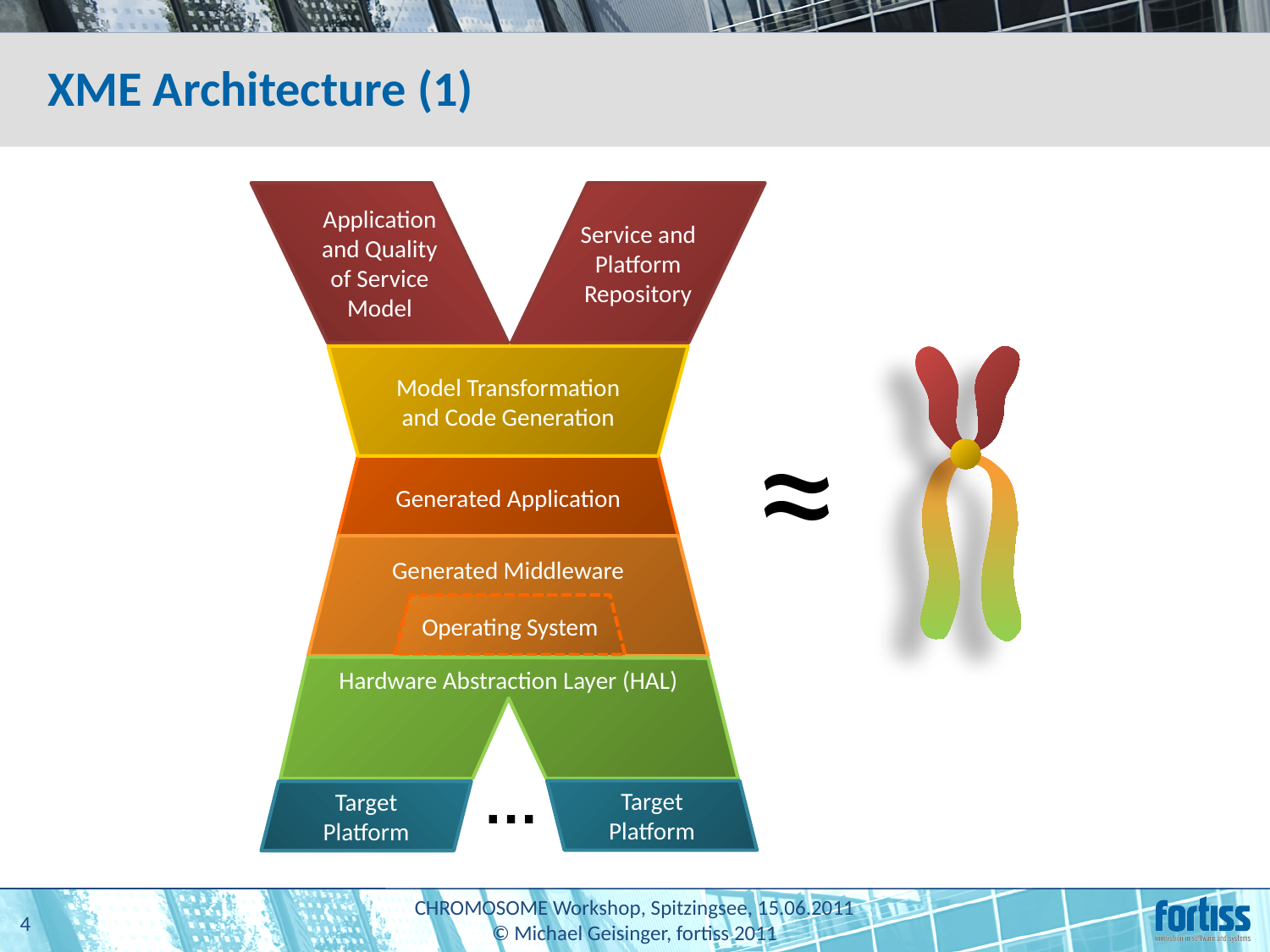

# XME Architecture (1)
Application and Quality of Service Model
Service and Platform Repository

Model Transformation
and Code Generation
≈
Generated Application
Generated Middleware

Operating System

Hardware Abstraction Layer (HAL)
…
Target Platform
Target Platform
4